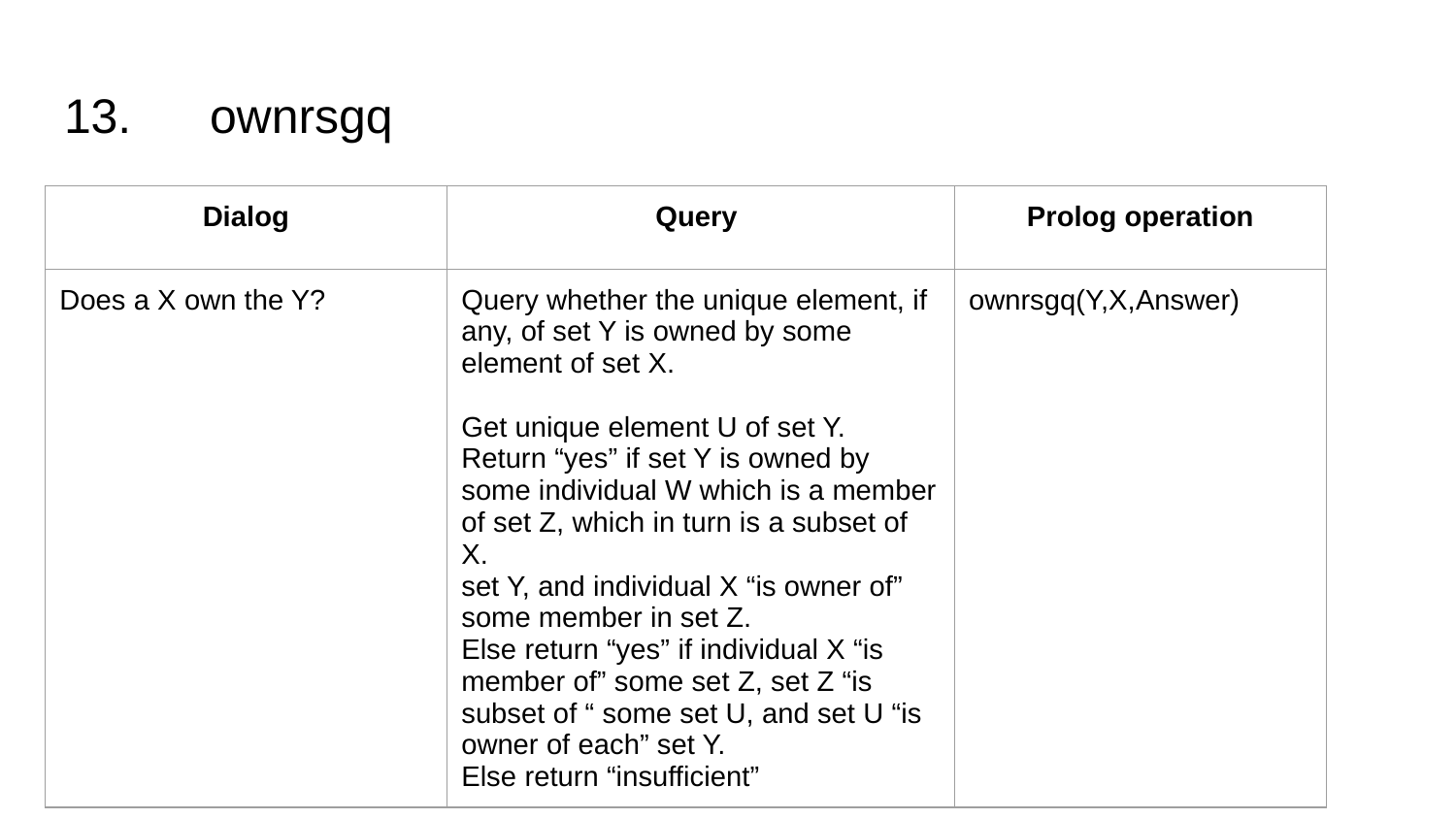

# 13.	ownrsgq
| Dialog | Query | Prolog operation |
| --- | --- | --- |
| Does a X own the Y? | Query whether the unique element, if any, of set Y is owned by some element of set X. Get unique element U of set Y. Return “yes” if set Y is owned by some individual W which is a member of set Z, which in turn is a subset of X. set Y, and individual X “is owner of” some member in set Z. Else return “yes” if individual X “is member of” some set Z, set Z “is subset of “ some set U, and set U “is owner of each” set Y. Else return “insufficient” | ownrsgq(Y,X,Answer) |
|  |  |  |
|  |  |  |